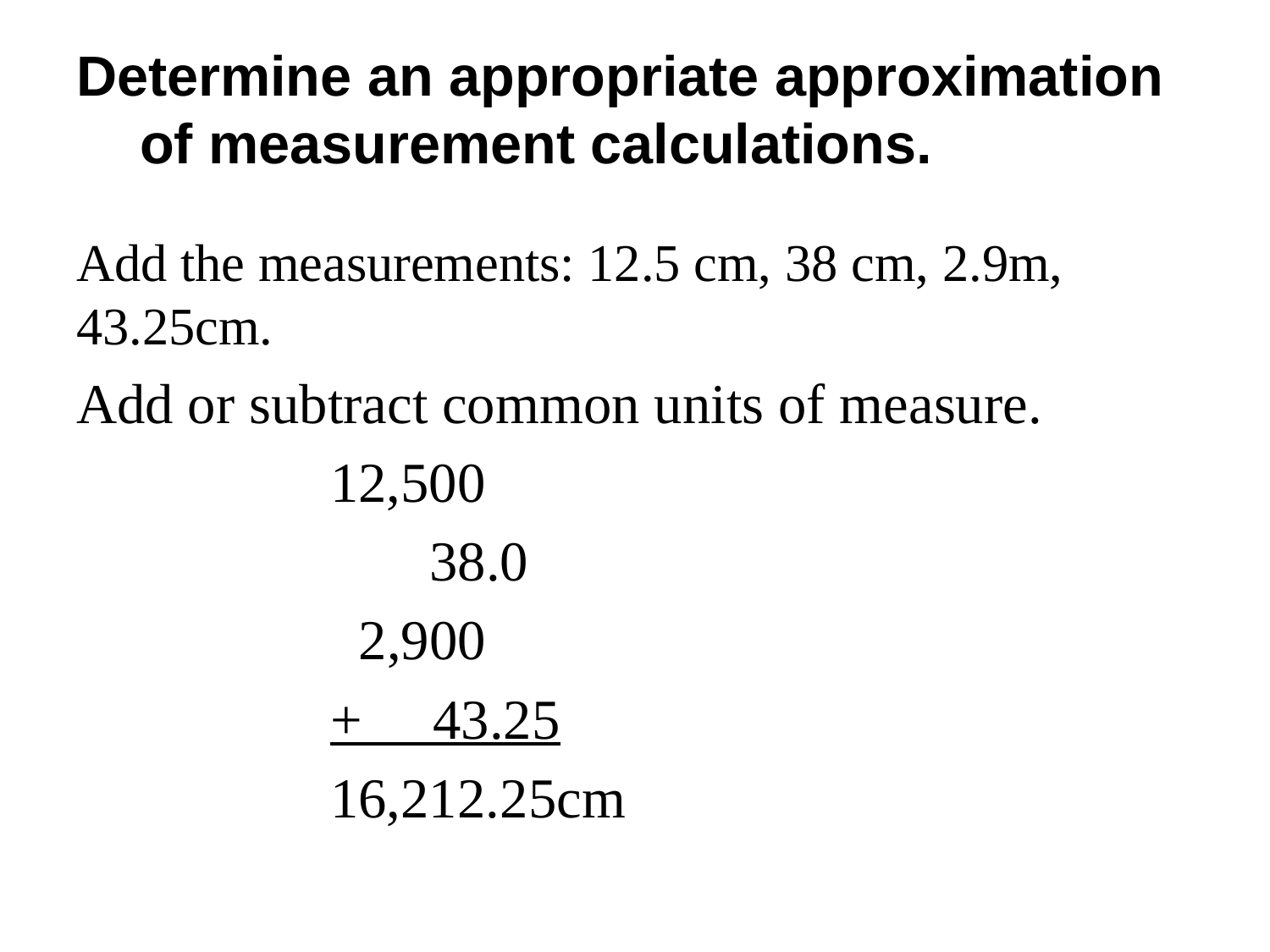

# Determine an appropriate approximation of measurement calculations.
Add the measurements: 12.5 cm, 38 cm, 2.9m, 43.25cm.
Add or subtract common units of measure.
12,500
       38.0
  2,900
+     43.25
16,212.25cm